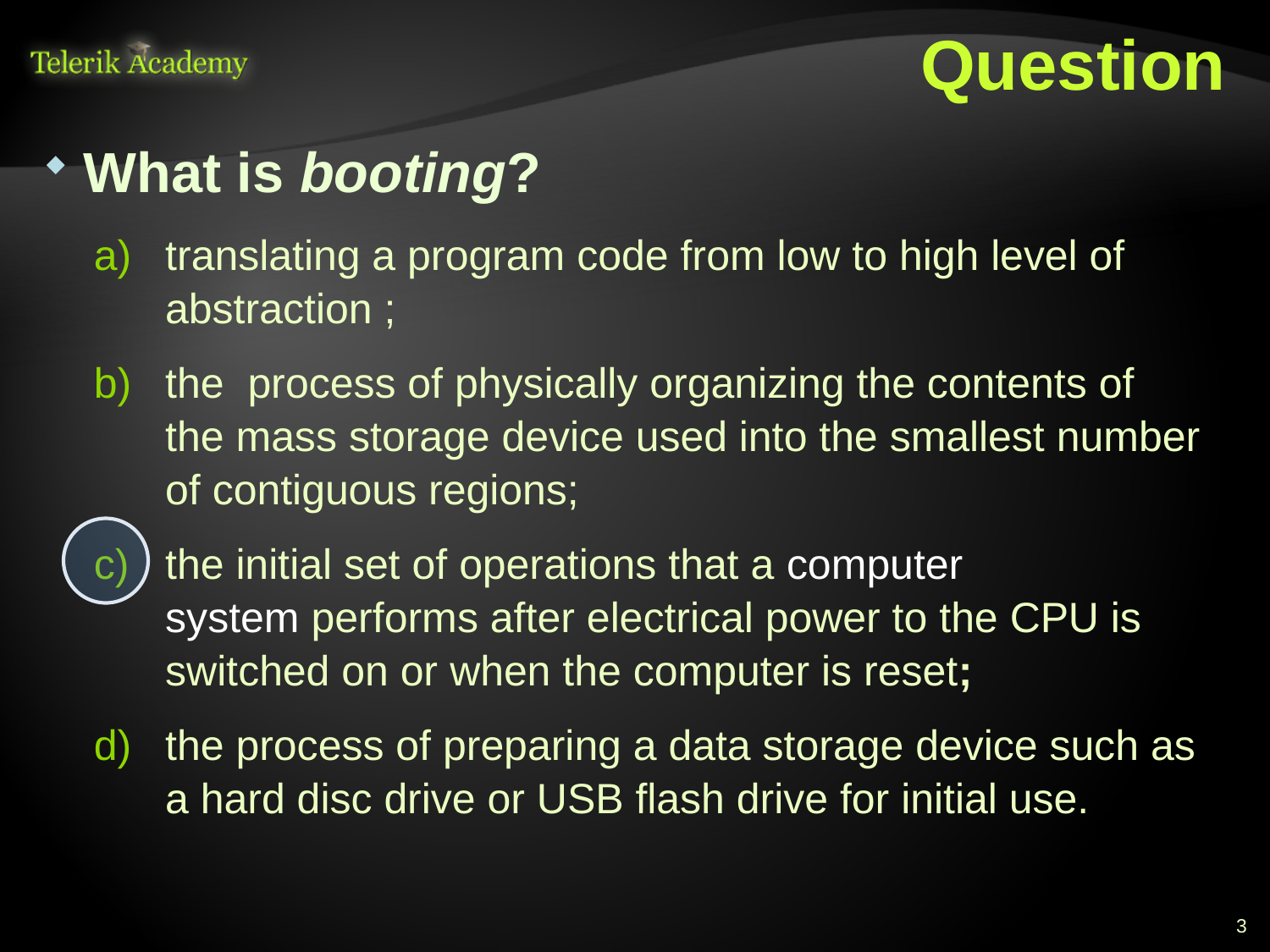

# Question
What is booting?
translating a program code from low to high level of abstraction ;
the  process of physically organizing the contents of the mass storage device used into the smallest number of contiguous regions;
the initial set of operations that a computer system performs after electrical power to the CPU is switched on or when the computer is reset;
the process of preparing a data storage device such as a hard disc drive or USB flash drive for initial use.

3